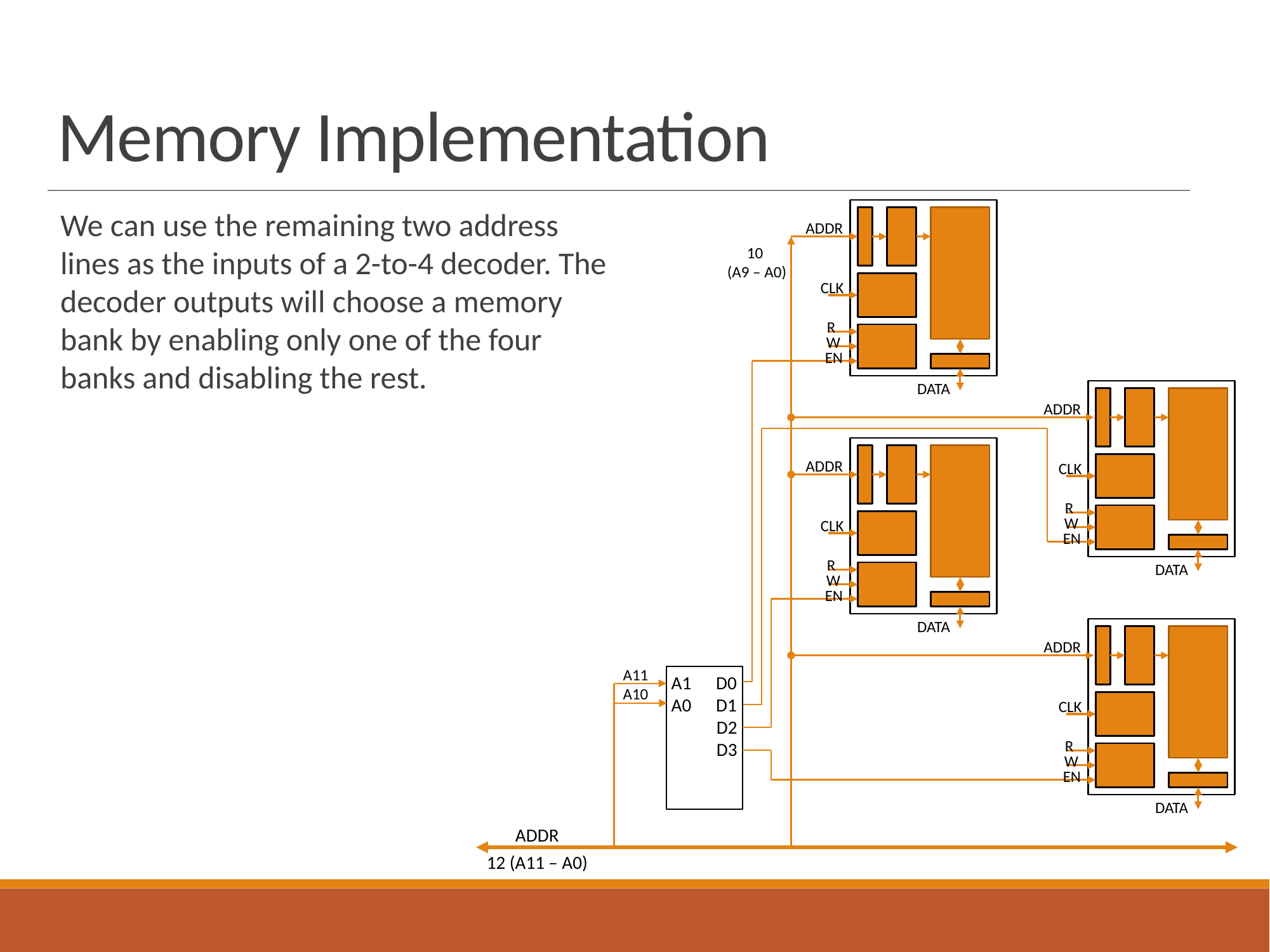

# Memory Implementation
We can use the remaining two address lines as the inputs of a 2-to-4 decoder. The decoder outputs will choose a memory bank by enabling only one of the four banks and disabling the rest.

ADDR

CLK
R

W
EN

DATA
10
(A9 – A0)

ADDR

CLK
R

W
EN

DATA

ADDR

CLK
R

W
EN

DATA

ADDR

CLK
R

W
EN

DATA
A11
A10
A1      D0
A0      D1
           D2
           D3
ADDR
12 (A11 – A0)